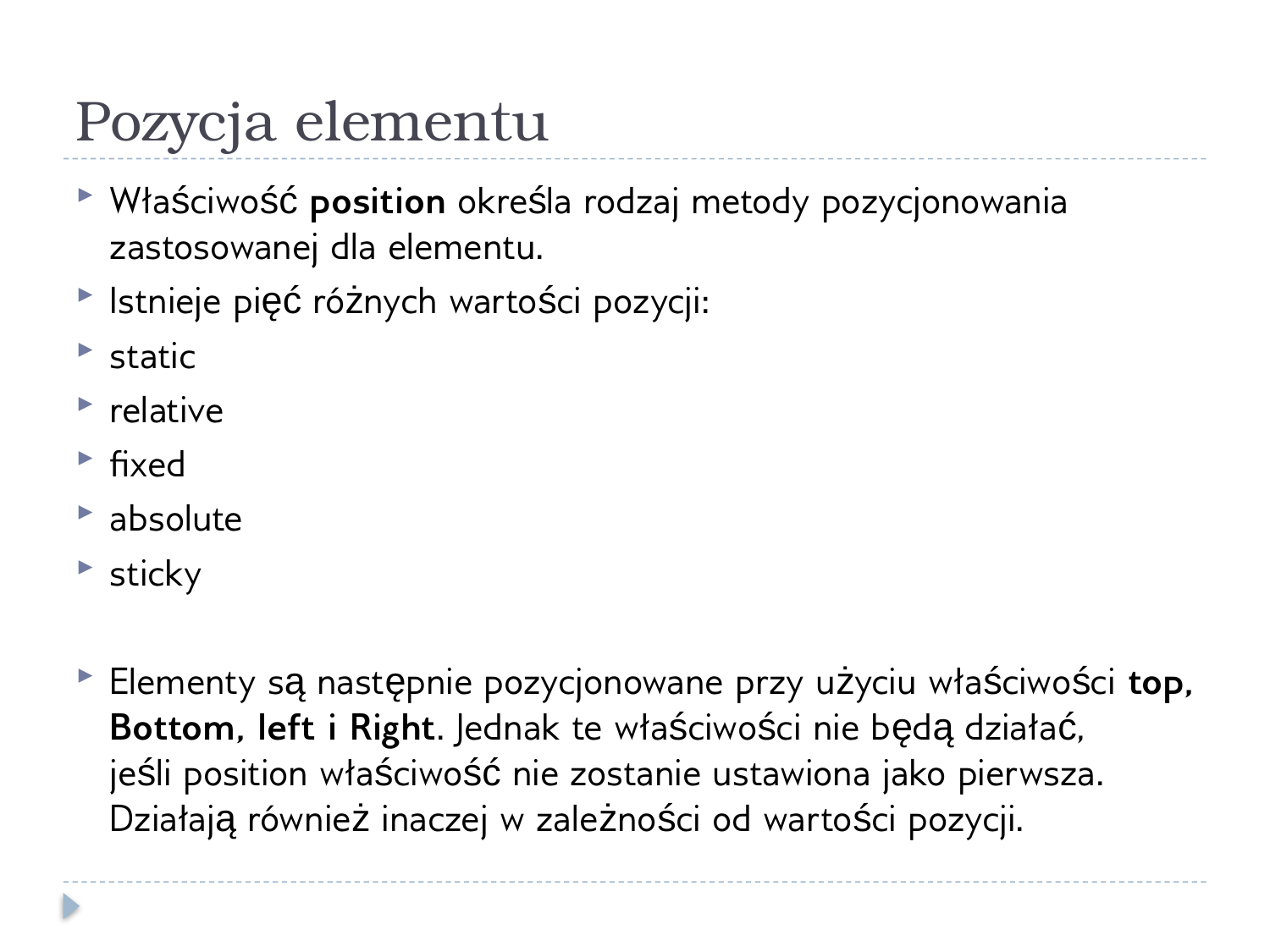

# Pozycja elementu
Właściwość position określa rodzaj metody pozycjonowania zastosowanej dla elementu.
Istnieje pięć różnych wartości pozycji:
static
relative
fixed
absolute
sticky

Elementy są następnie pozycjonowane przy użyciu właściwości top, Bottom, left i Right. Jednak te właściwości nie będą działać, jeśli position właściwość nie zostanie ustawiona jako pierwsza. Działają również inaczej w zależności od wartości pozycji.